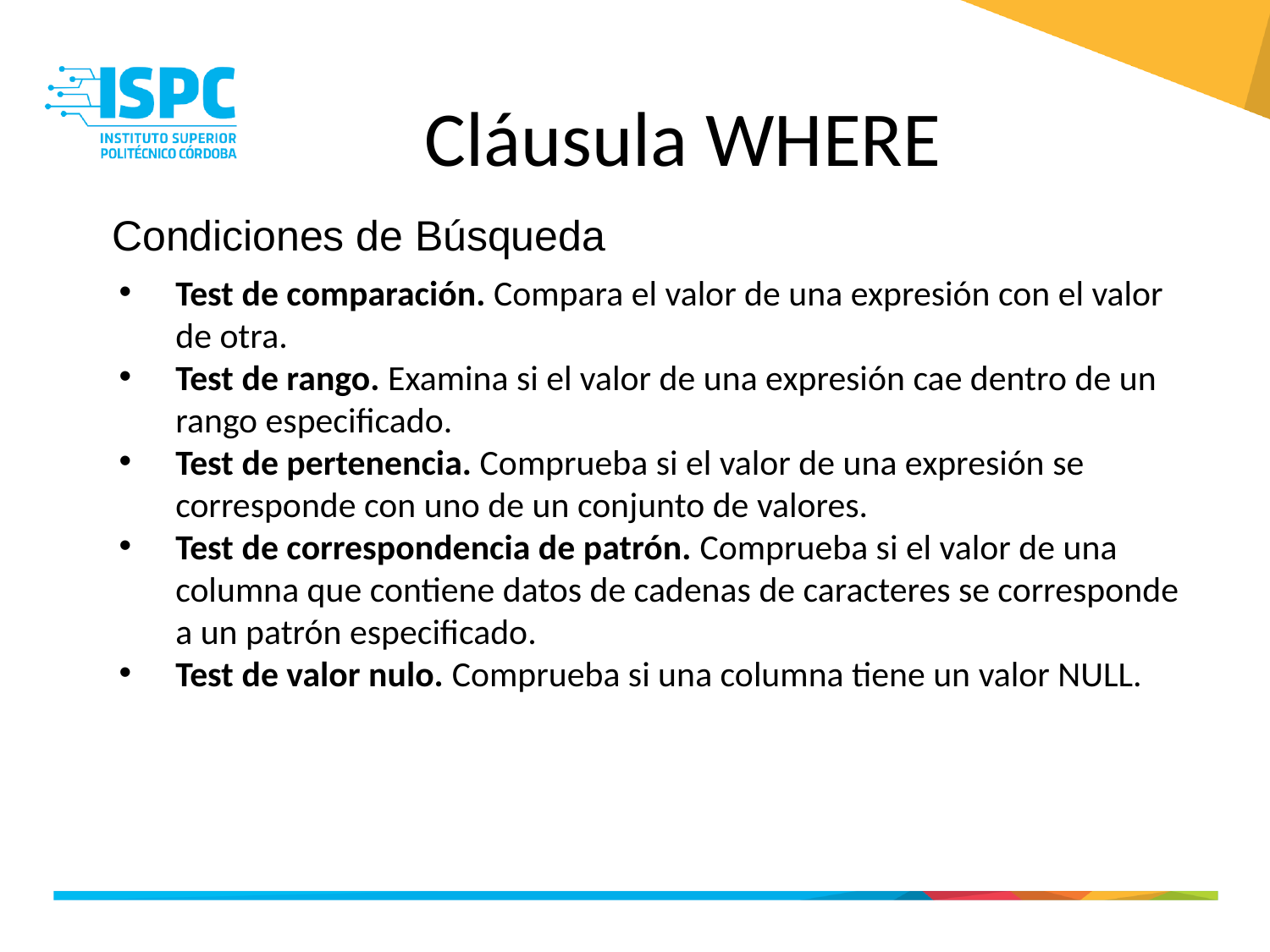

# Cláusula WHERE
Condiciones de Búsqueda
Test de comparación. Compara el valor de una expresión con el valor de otra.
Test de rango. Examina si el valor de una expresión cae dentro de un rango especificado.
Test de pertenencia. Comprueba si el valor de una expresión se corresponde con uno de un conjunto de valores.
Test de correspondencia de patrón. Comprueba si el valor de una columna que contiene datos de cadenas de caracteres se corresponde a un patrón especificado.
Test de valor nulo. Comprueba si una columna tiene un valor NULL.